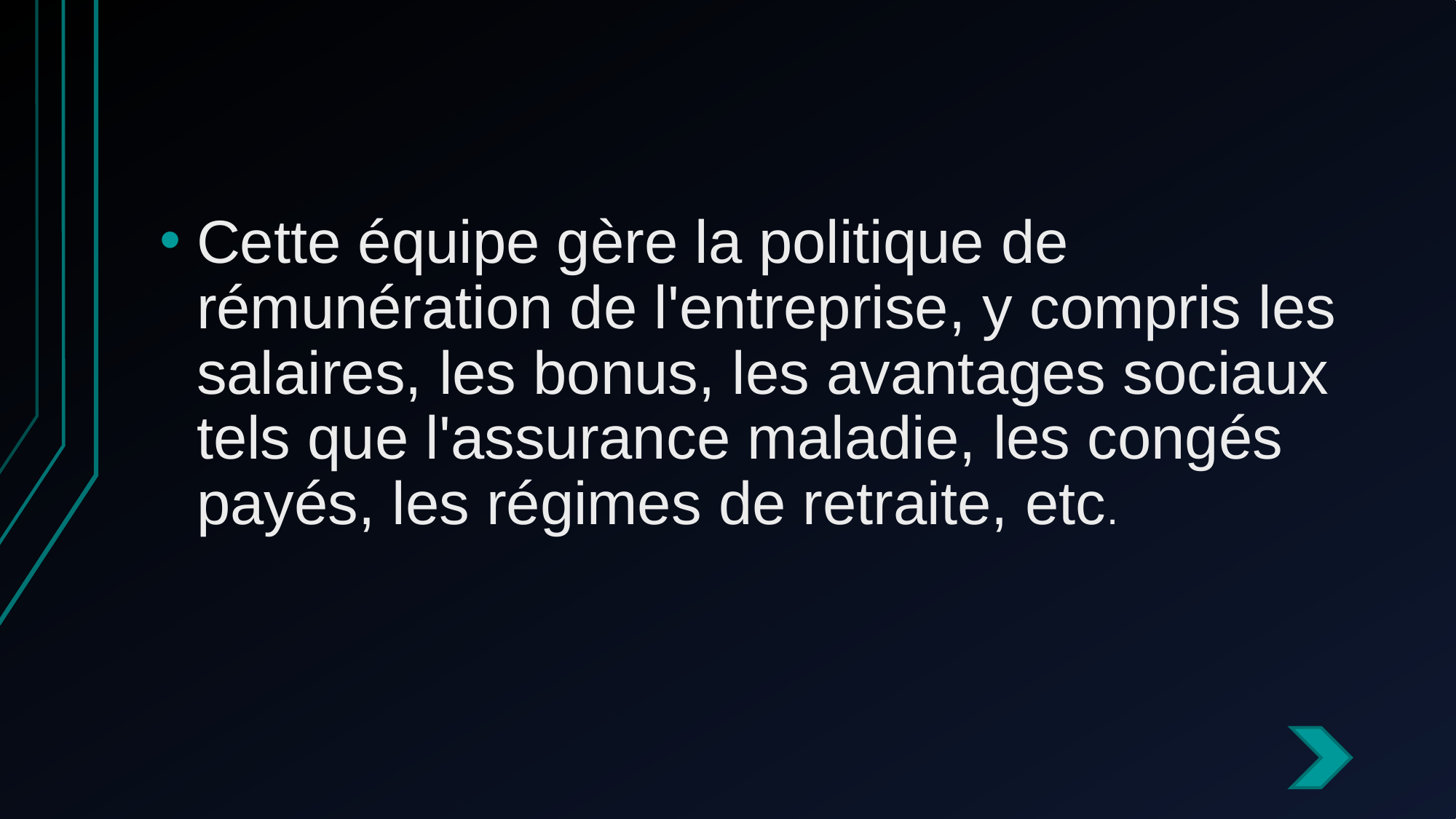

#
Cette équipe gère la politique de rémunération de l'entreprise, y compris les salaires, les bonus, les avantages sociaux tels que l'assurance maladie, les congés payés, les régimes de retraite, etc.